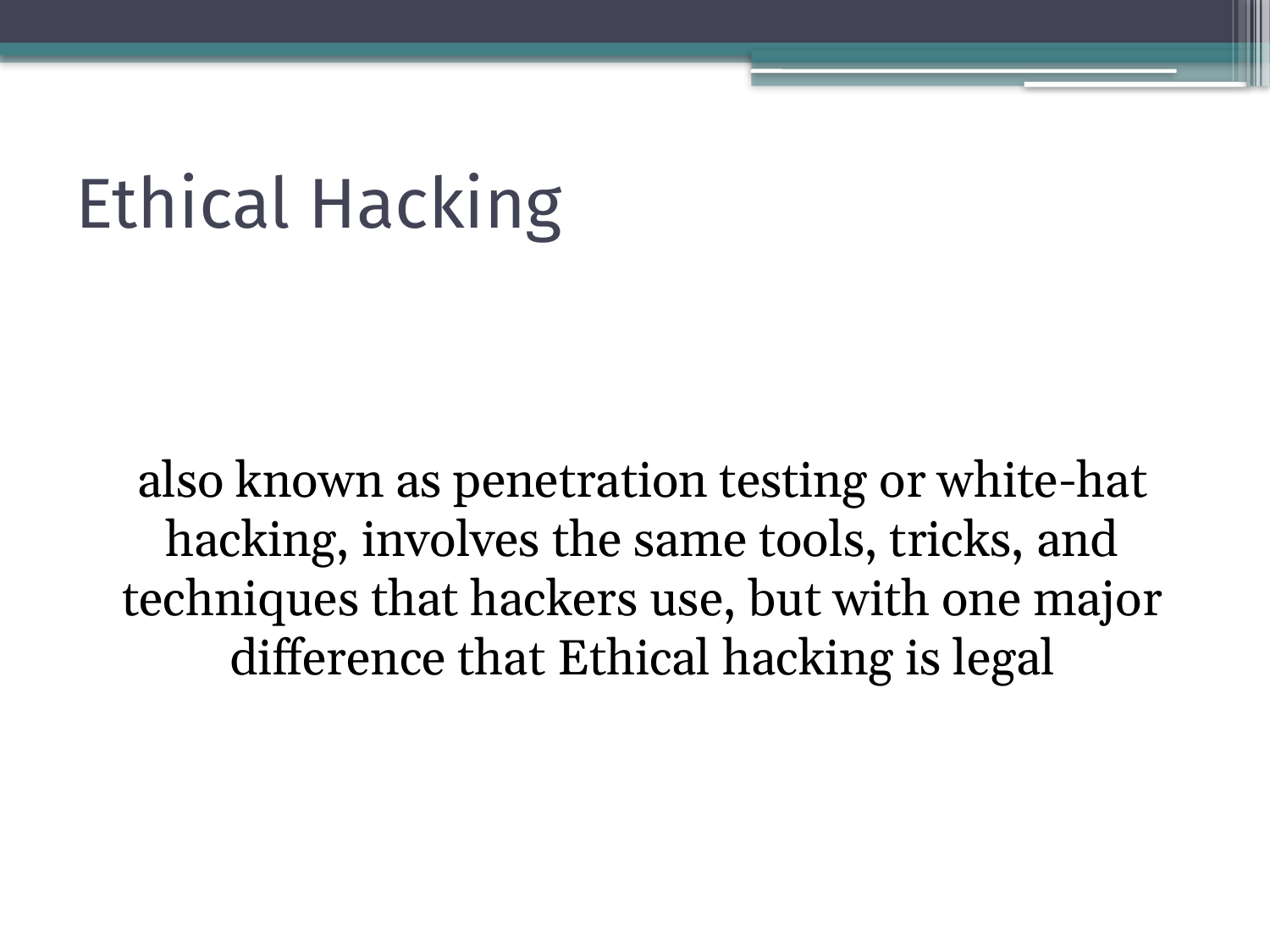

# Ethical Hacking

also known as penetration testing or white-hat hacking, involves the same tools, tricks, and techniques that hackers use, but with one major difference that Ethical hacking is legal